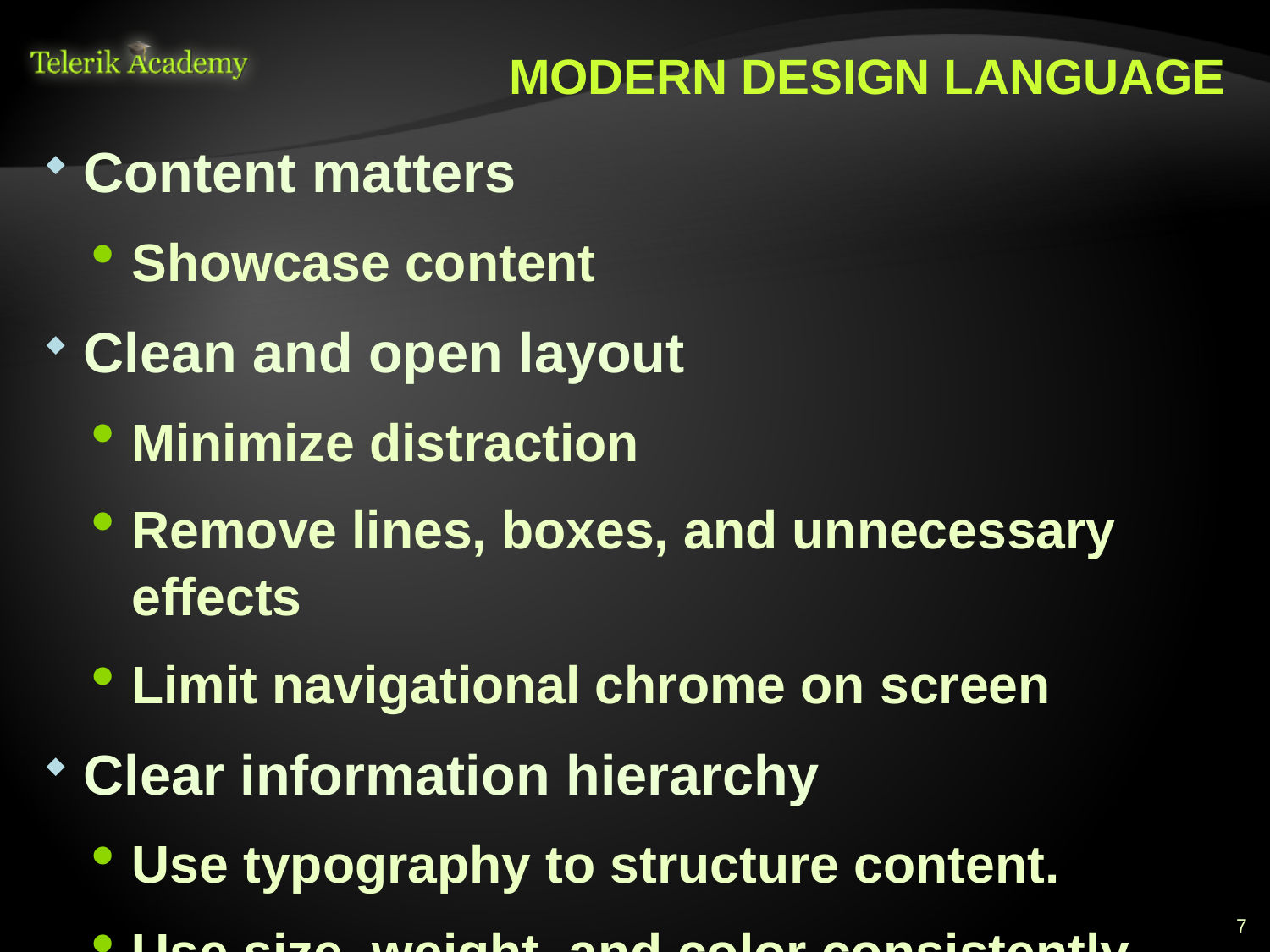

# MODERN DESIGN LANGUAGE
Content matters
Showcase content
Clean and open layout
Minimize distraction
Remove lines, boxes, and unnecessary effects
Limit navigational chrome on screen
Clear information hierarchy
Use typography to structure content.
Use size, weight, and color consistently
7